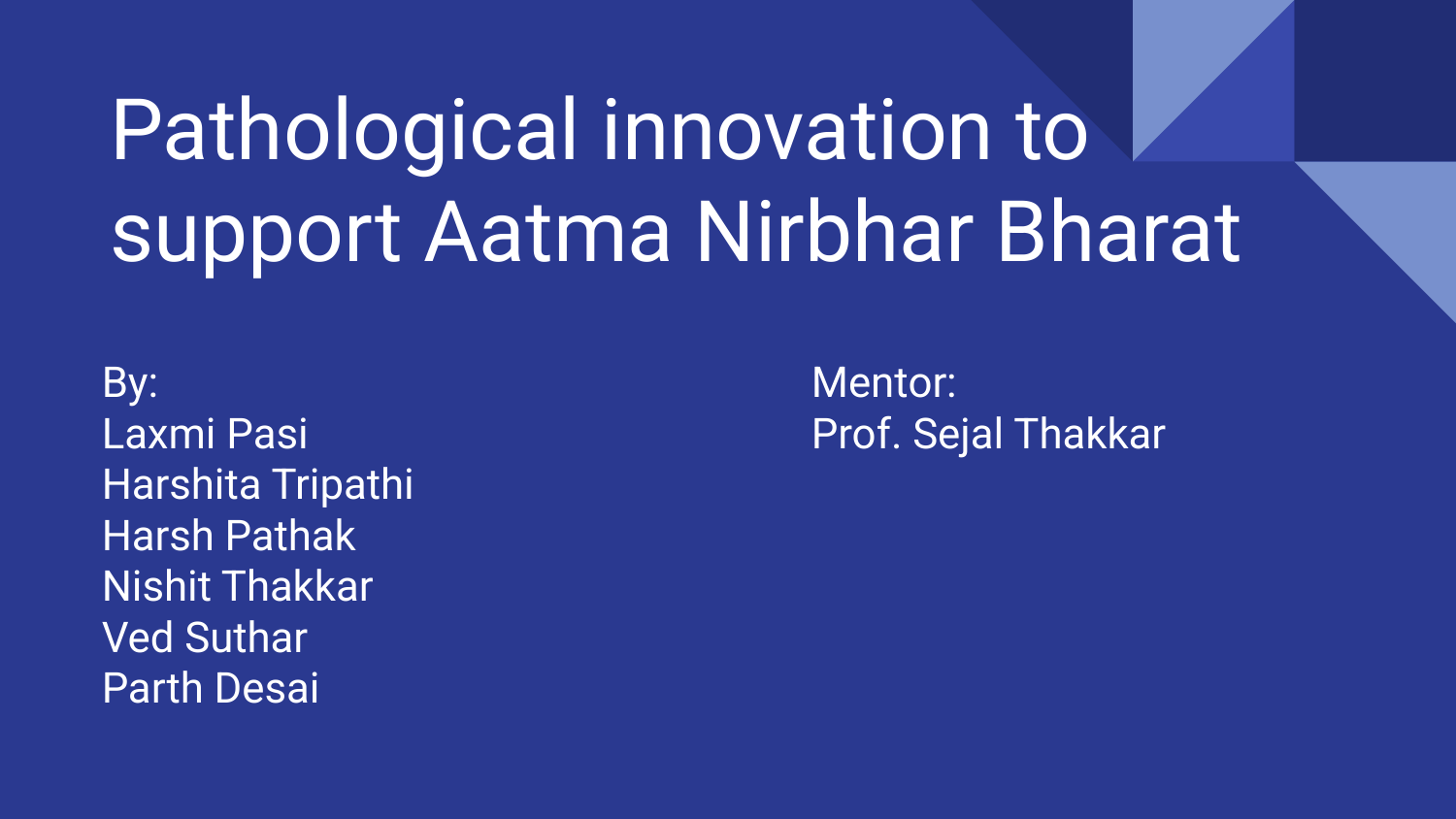

# Pathological innovation to support Aatma Nirbhar Bharat
Mentor:
Prof. Sejal Thakkar
By:
Laxmi Pasi
Harshita Tripathi
Harsh Pathak
Nishit Thakkar
Ved Suthar
Parth Desai